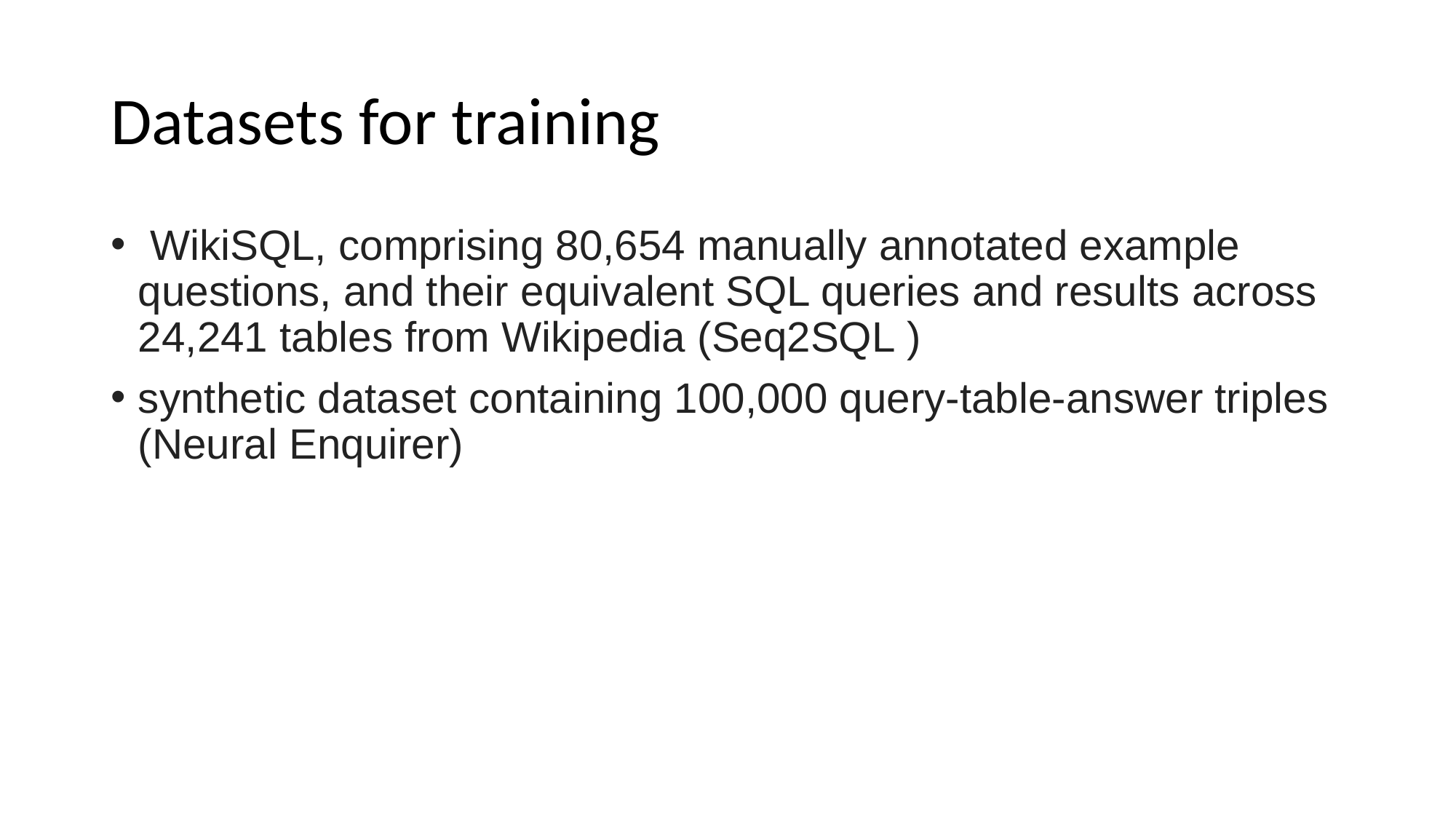

# Datasets for training
 WikiSQL, comprising 80,654 manually annotated example questions, and their equivalent SQL queries and results across 24,241 tables from Wikipedia (Seq2SQL )
synthetic dataset containing 100,000 query-table-answer triples (Neural Enquirer)